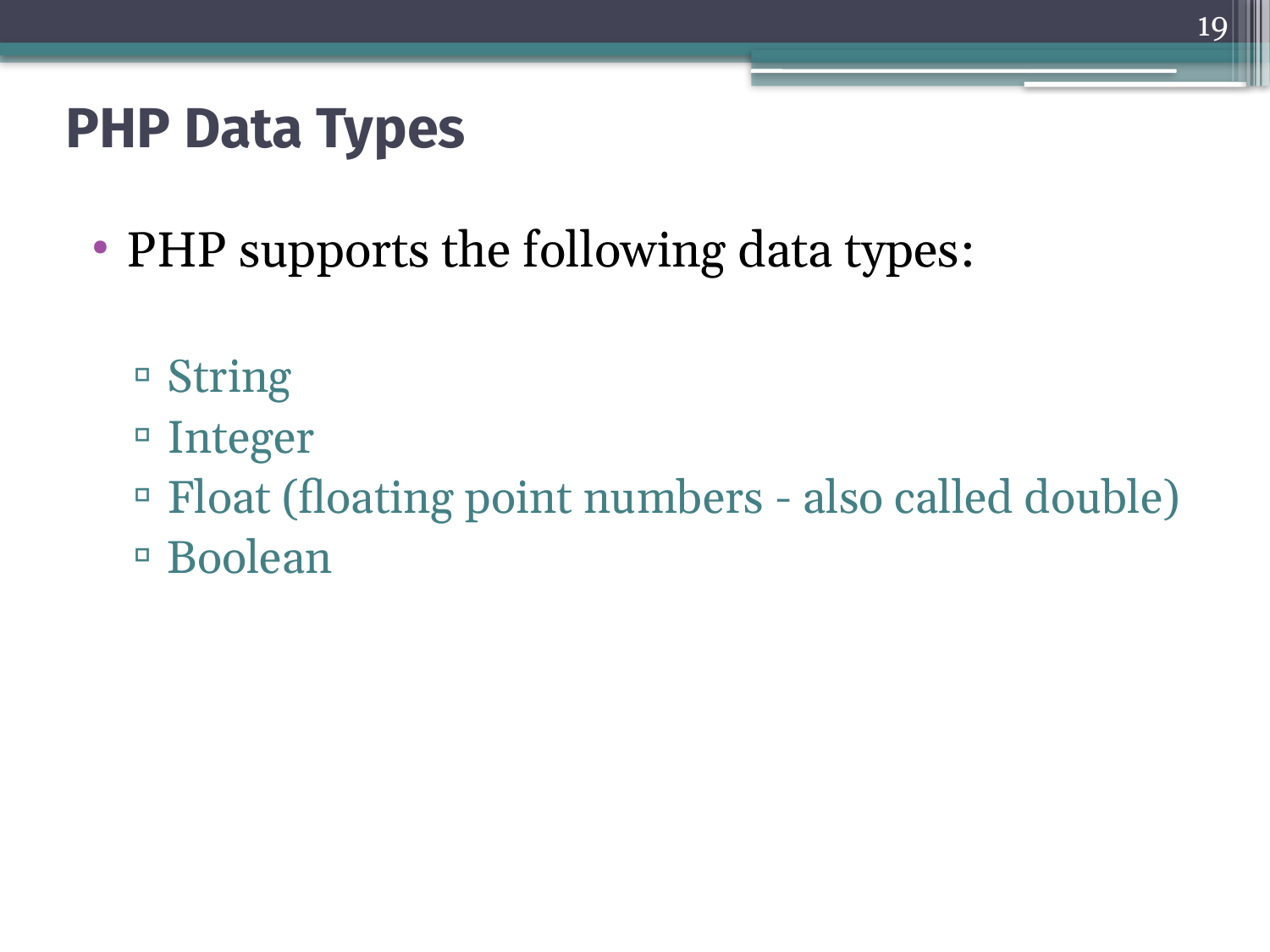

19
# PHP Data Types
PHP supports the following data types:

String
Integer
Float (floating point numbers - also called double)
Boolean